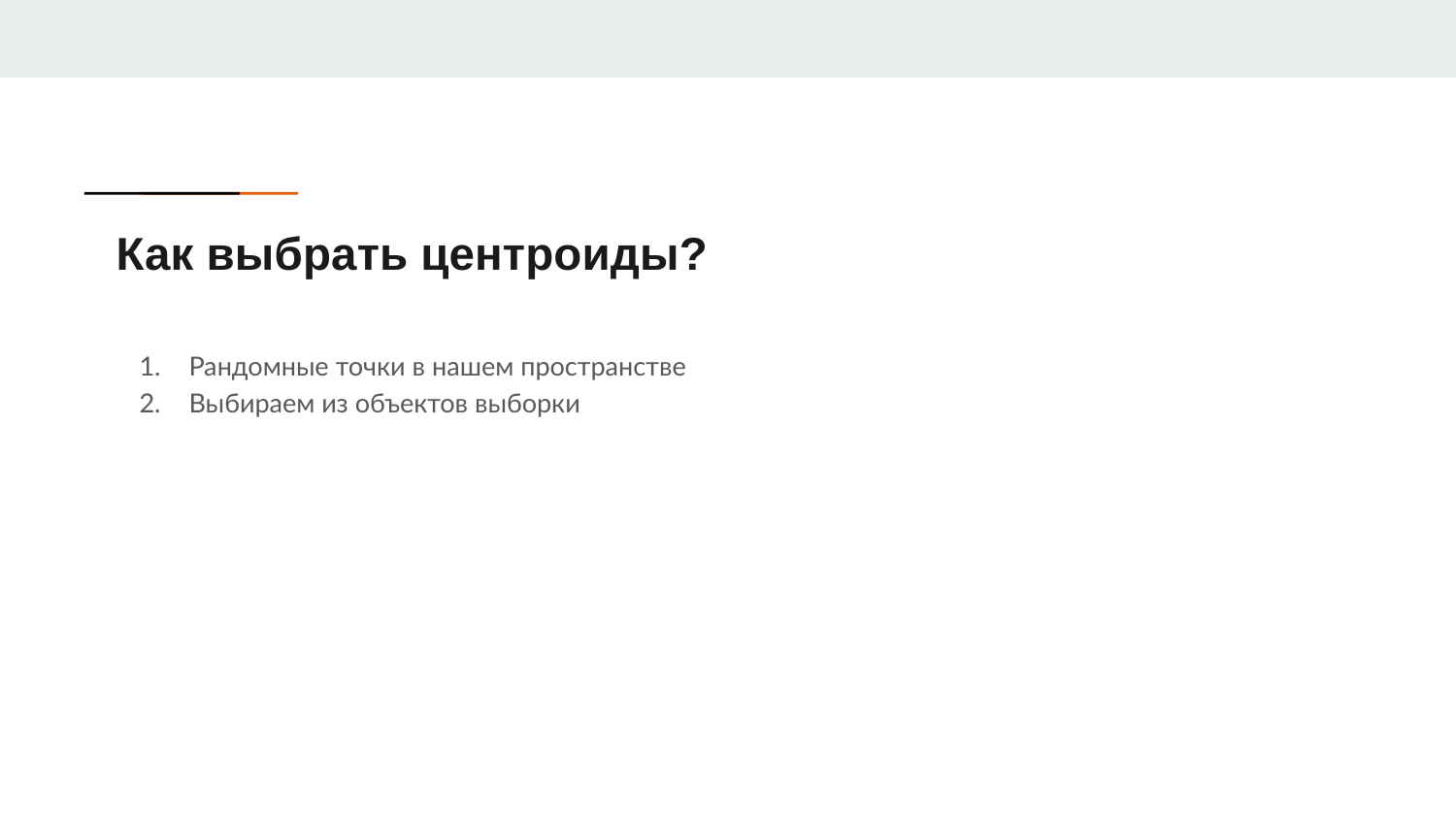

# Как выбрать центроиды?
Рандомные точки в нашем пространстве
Выбираем из объектов выборки